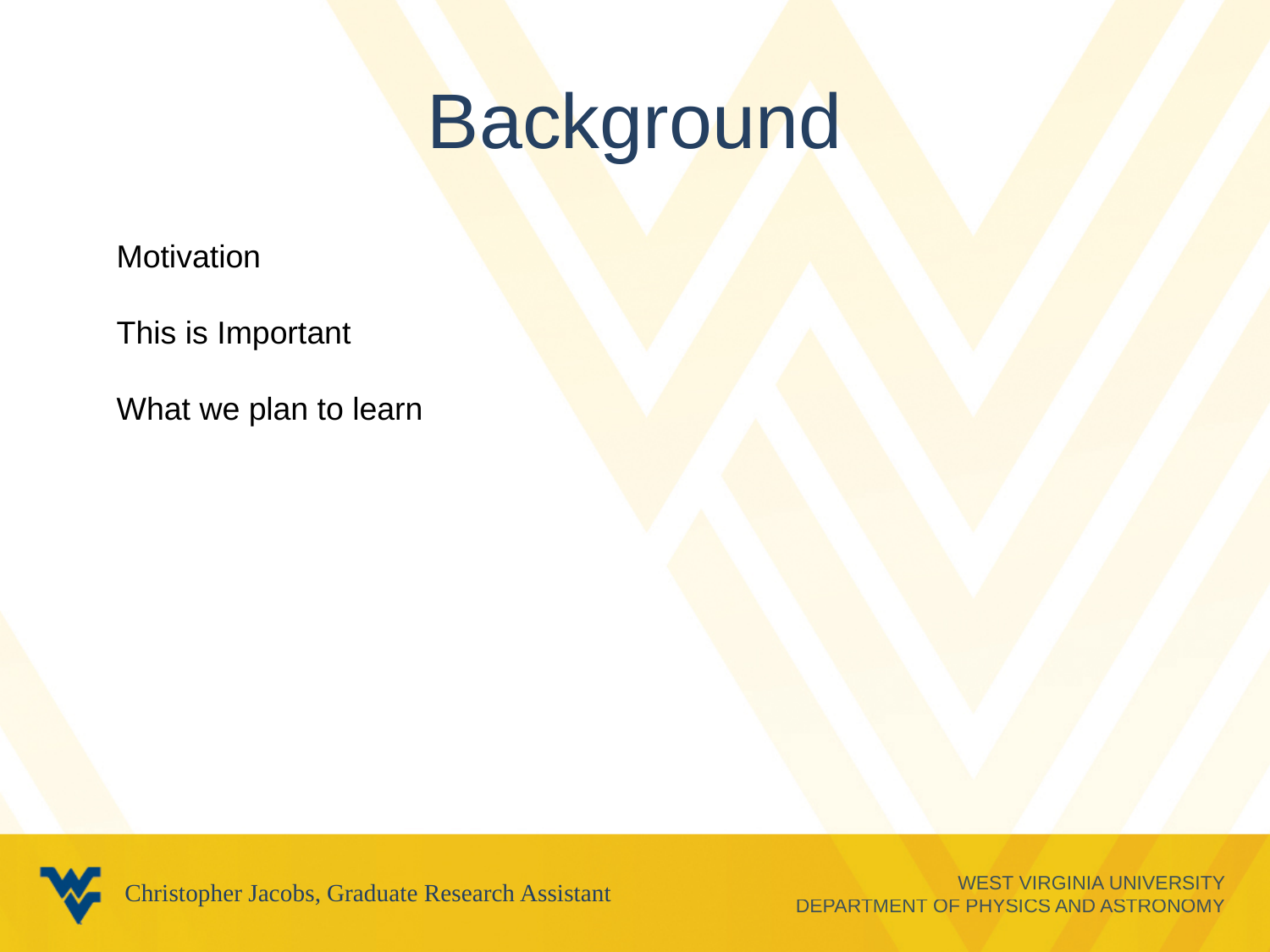

# Background
Motivation

This is Important

What we plan to learn